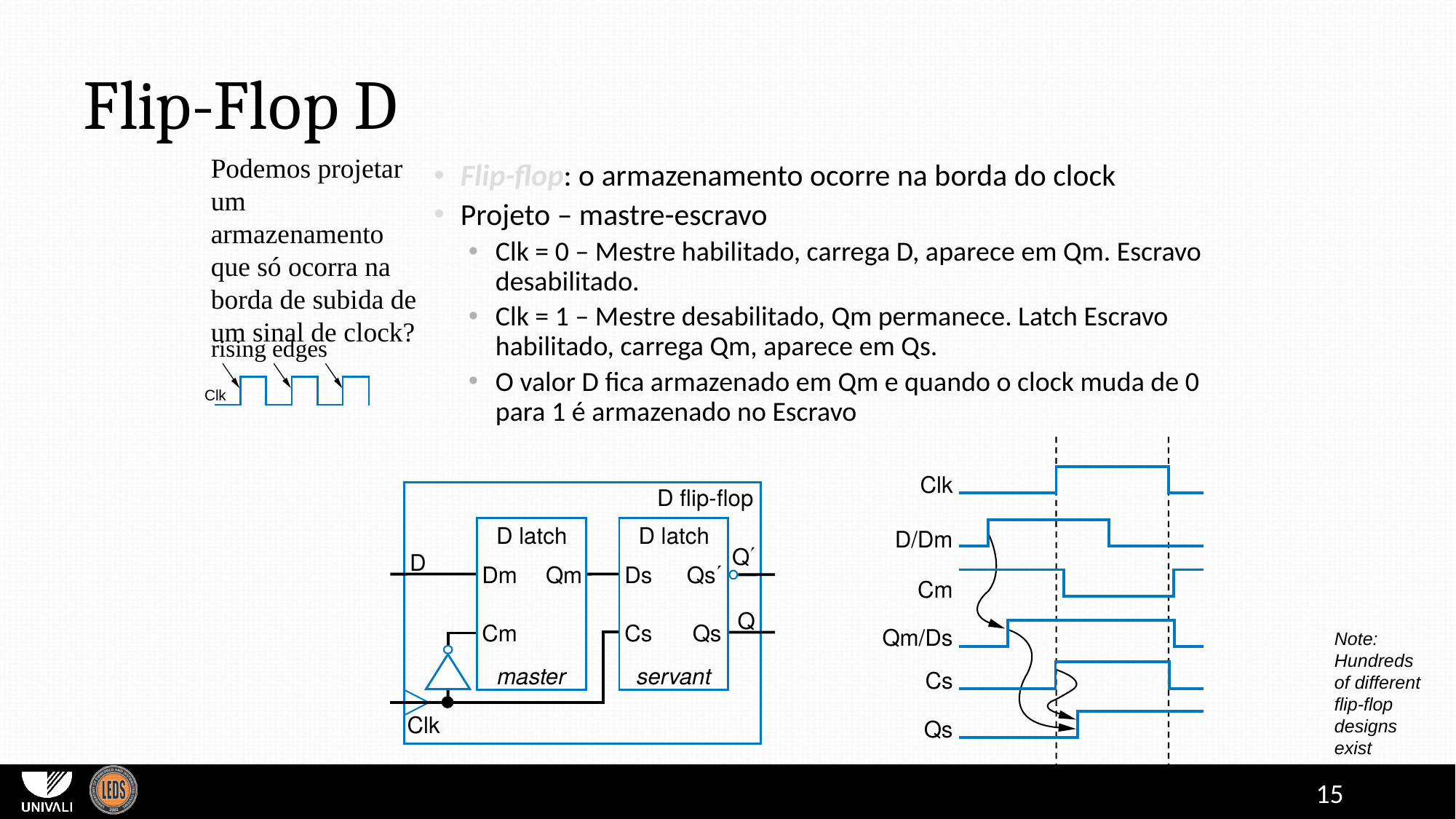

# Flip-Flop D
Podemos projetar um armazenamento que só ocorra na borda de subida de um sinal de clock?
Flip-flop: o armazenamento ocorre na borda do clock
Projeto – mastre-escravo
Clk = 0 – Mestre habilitado, carrega D, aparece em Qm. Escravo desabilitado.
Clk = 1 – Mestre desabilitado, Qm permanece. Latch Escravo habilitado, carrega Qm, aparece em Qs.
O valor D fica armazenado em Qm e quando o clock muda de 0 para 1 é armazenado no Escravo
rising edges

Clk

Clk

D/Dm

Cm

Qm/Ds

Cs

Qs

D flip-flop

D latch
D latch
′
Q
D
′
Dm
Qm
Ds
Qs

Q
Cs
Cm
Qs

master
se
r
v
ant

Clk

Note: Hundreds of different flip-flop designs exist

15